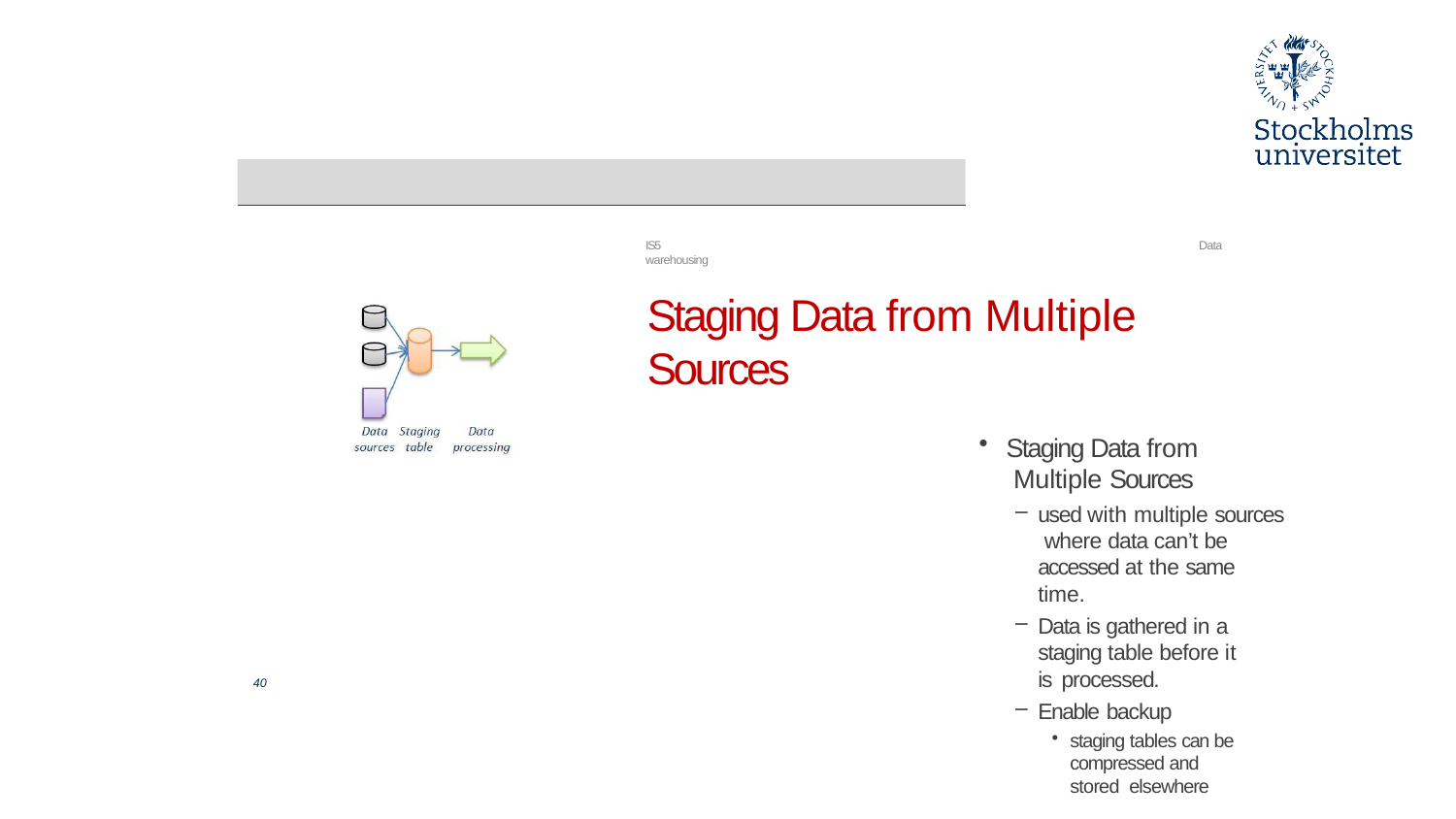

#

IS5	Data warehousing

Staging Data from Multiple Sources
Staging Data from  Multiple Sources
used with multiple sources  where data can’t be  accessed at the same time.
Data is gathered in a  staging table before it is  processed.
Enable backup
staging tables can be  compressed and stored  elsewhere

40